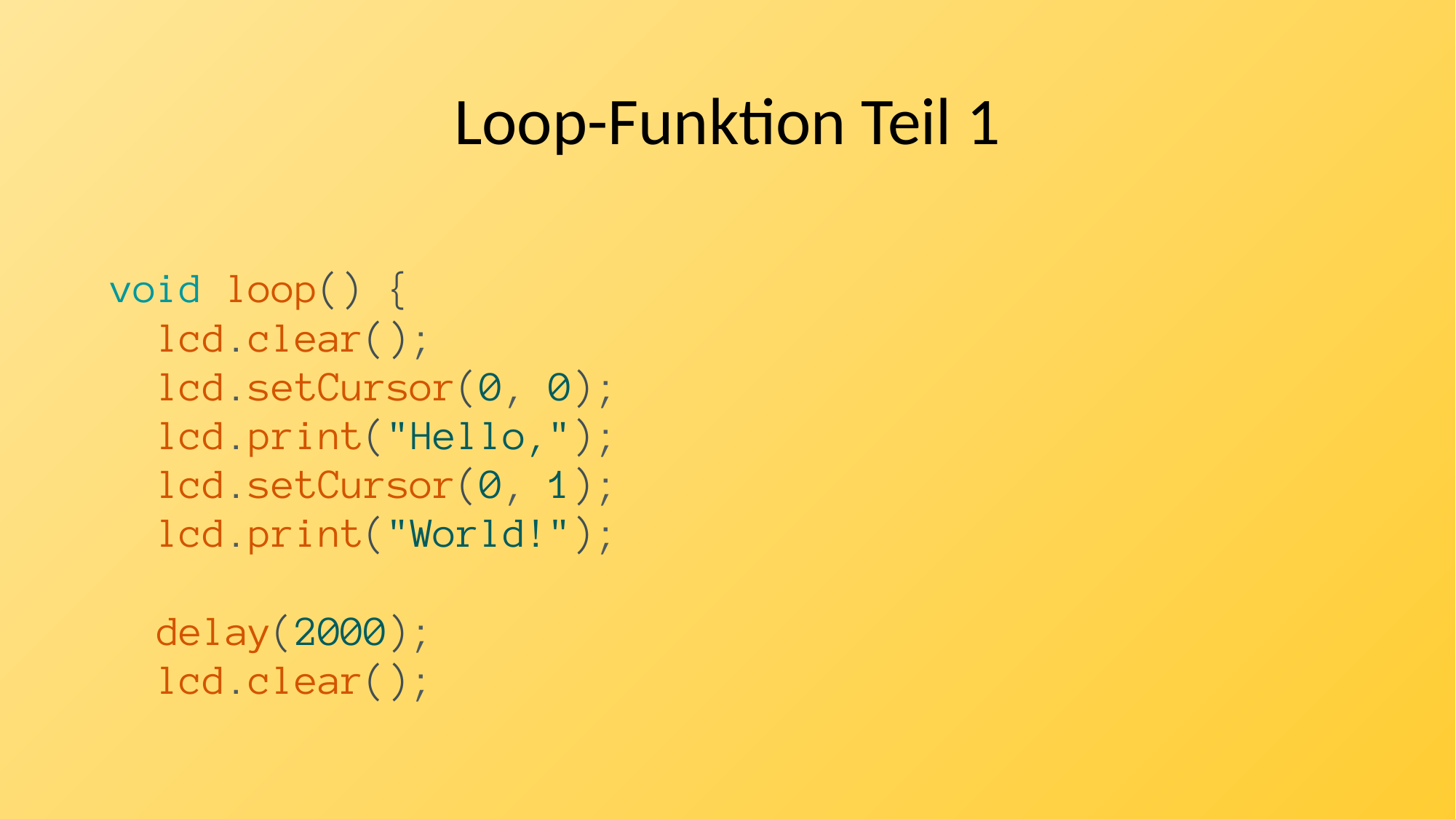

# Loop-Funktion Teil 1

void loop() {
  lcd.clear();
  lcd.setCursor(0, 0);
  lcd.print("Hello,");
  lcd.setCursor(0, 1);
  lcd.print("World!");

  delay(2000);
  lcd.clear();